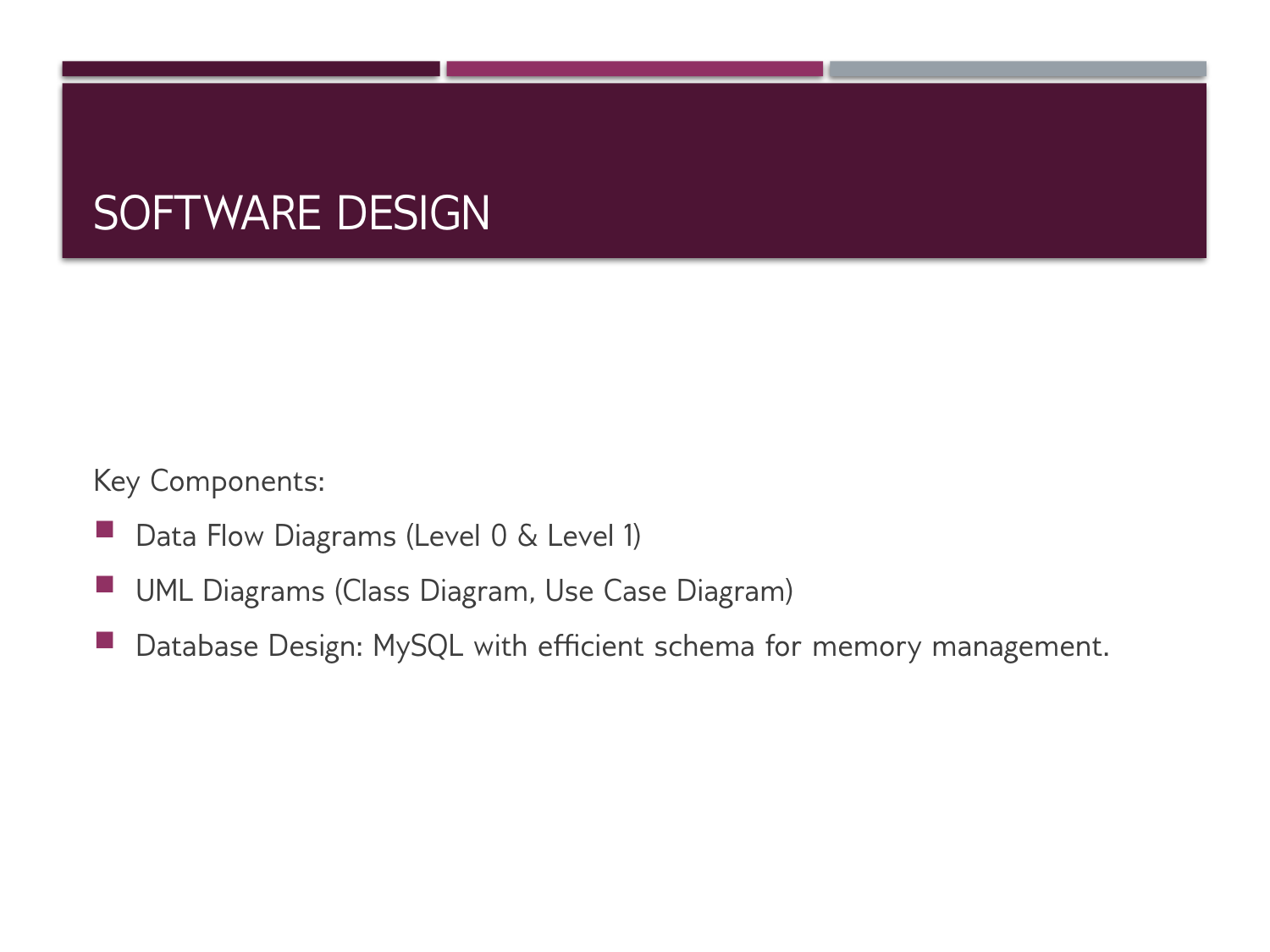

# Software Design
Key Components:
Data Flow Diagrams (Level 0 & Level 1)
UML Diagrams (Class Diagram, Use Case Diagram)
Database Design: MySQL with efficient schema for memory management.